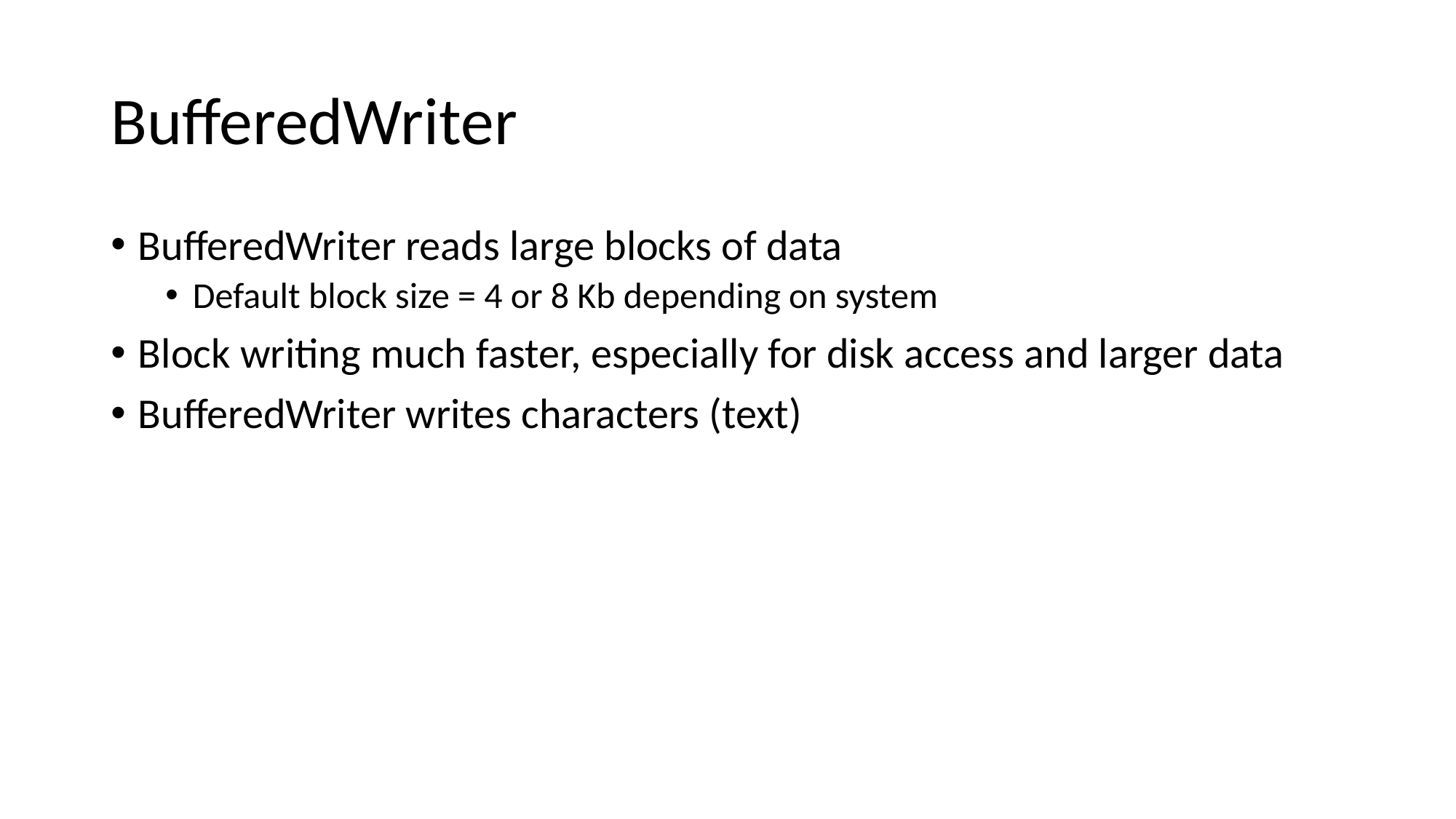

# BufferedWriter
BufferedWriter reads large blocks of data
Default block size = 4 or 8 Kb depending on system
Block writing much faster, especially for disk access and larger data
BufferedWriter writes characters (text)